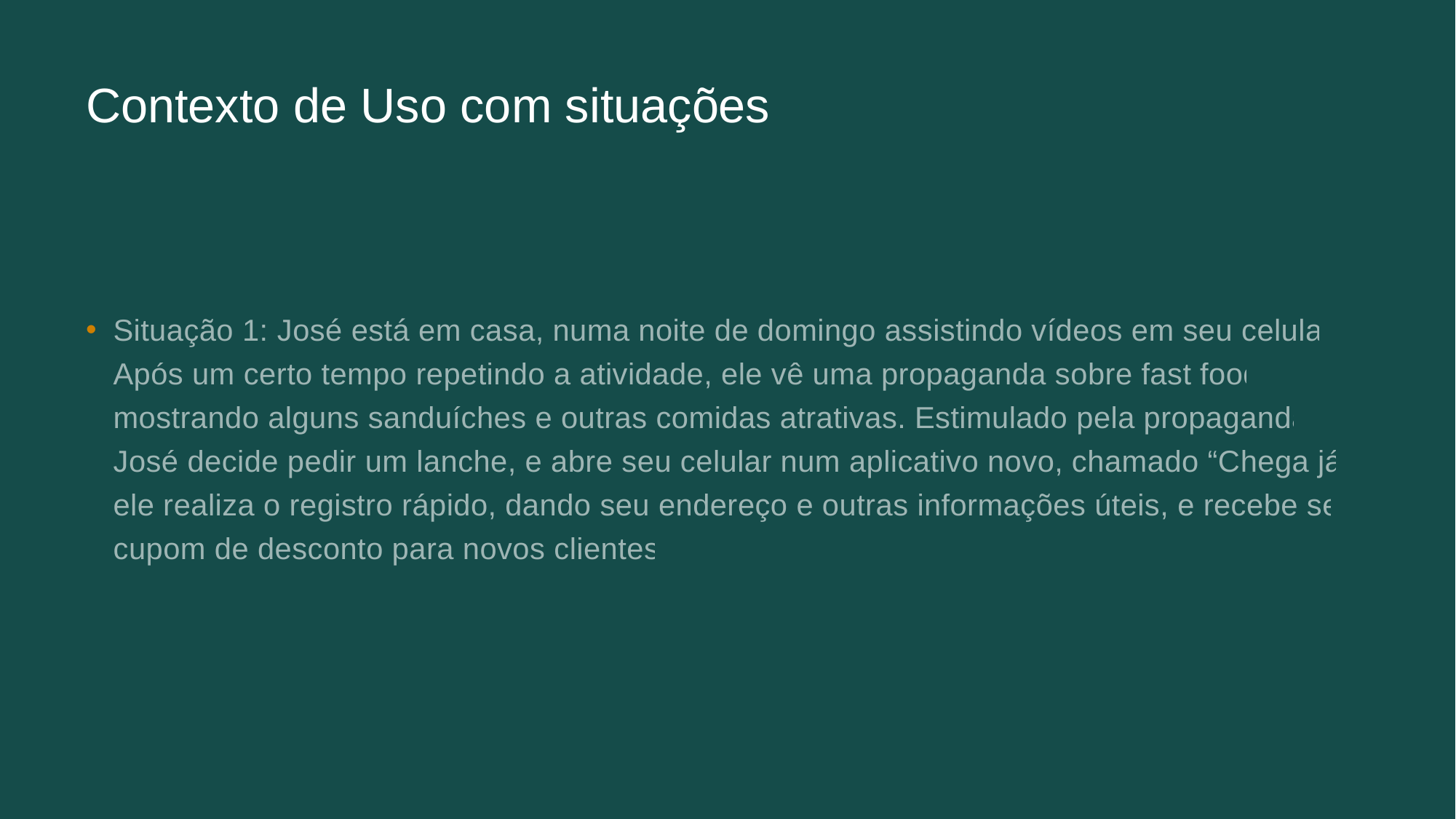

# Contexto de Uso com situações
Situação 1: José está em casa, numa noite de domingo assistindo vídeos em seu celular. Após um certo tempo repetindo a atividade, ele vê uma propaganda sobre fast food, mostrando alguns sanduíches e outras comidas atrativas. Estimulado pela propaganda, José decide pedir um lanche, e abre seu celular num aplicativo novo, chamado “Chega já”, ele realiza o registro rápido, dando seu endereço e outras informações úteis, e recebe seu cupom de desconto para novos clientes.